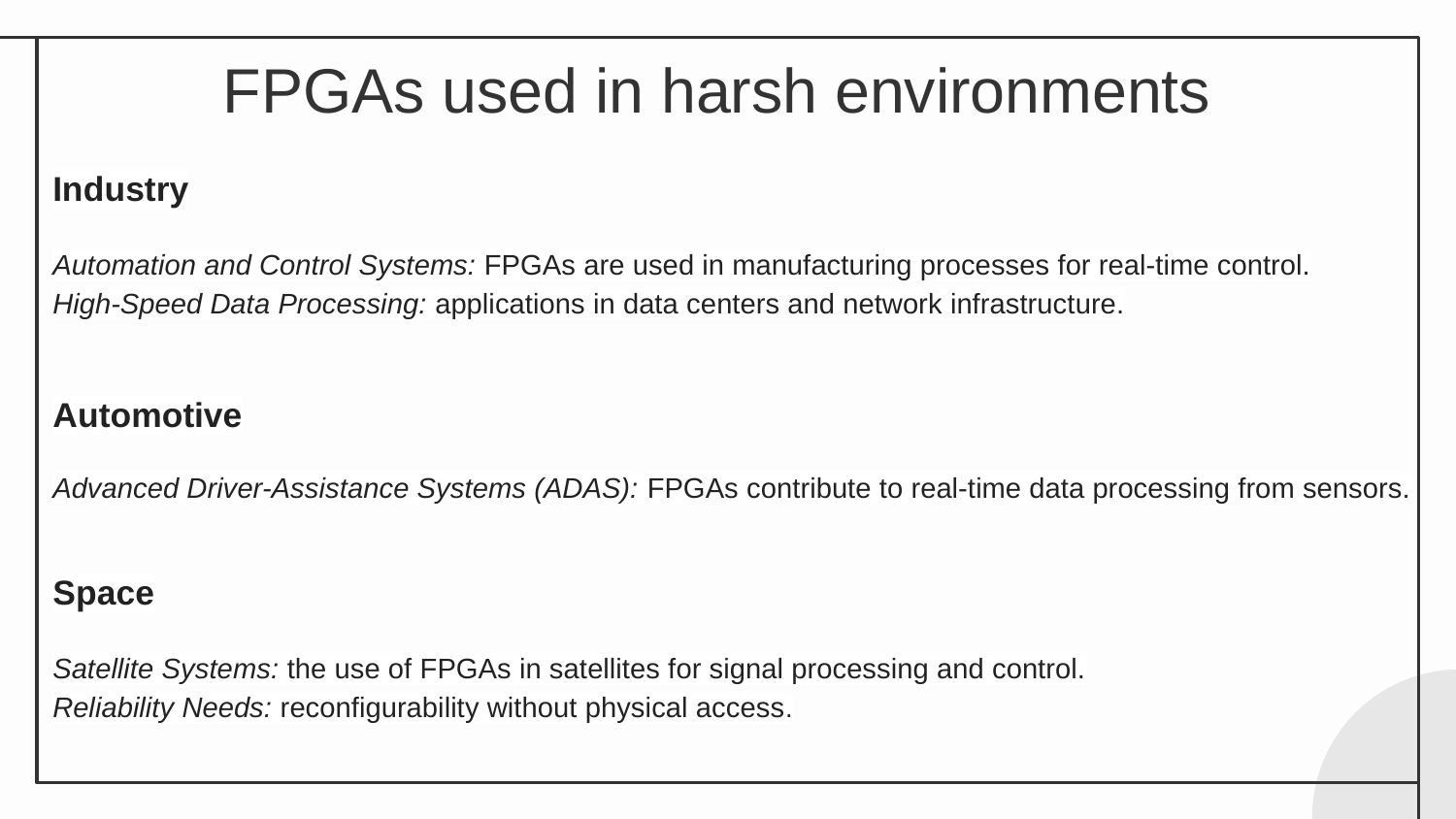

# FPGAs used in harsh environments
Industry
Automation and Control Systems: FPGAs are used in manufacturing processes for real-time control.
High-Speed Data Processing: applications in data centers and network infrastructure.

Automotive
Advanced Driver-Assistance Systems (ADAS): FPGAs contribute to real-time data processing from sensors.

Space
Satellite Systems: the use of FPGAs in satellites for signal processing and control.
Reliability Needs: reconfigurability without physical access.